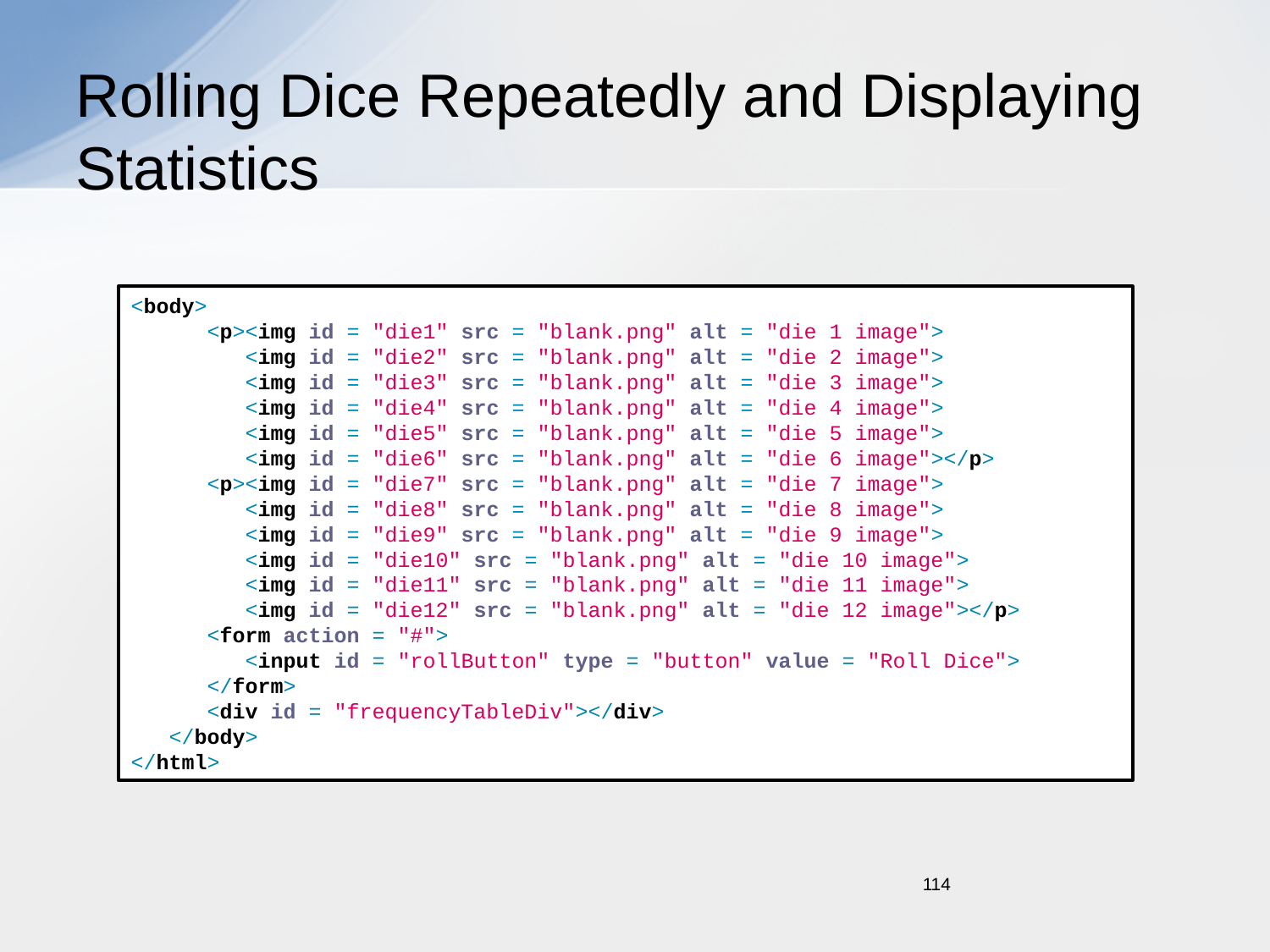

# Rolling Dice Repeatedly and Displaying Statistics

<body>
      <p><img id = "die1" src = "blank.png" alt = "die 1 image">
         <img id = "die2" src = "blank.png" alt = "die 2 image">
         <img id = "die3" src = "blank.png" alt = "die 3 image">
         <img id = "die4" src = "blank.png" alt = "die 4 image">
         <img id = "die5" src = "blank.png" alt = "die 5 image">
         <img id = "die6" src = "blank.png" alt = "die 6 image"></p>
      <p><img id = "die7" src = "blank.png" alt = "die 7 image">
         <img id = "die8" src = "blank.png" alt = "die 8 image">
         <img id = "die9" src = "blank.png" alt = "die 9 image">
         <img id = "die10" src = "blank.png" alt = "die 10 image">
         <img id = "die11" src = "blank.png" alt = "die 11 image">
         <img id = "die12" src = "blank.png" alt = "die 12 image"></p>
      <form action = "#">
         <input id = "rollButton" type = "button" value = "Roll Dice">
      </form>
      <div id = "frequencyTableDiv"></div>
   </body>
</html>
114